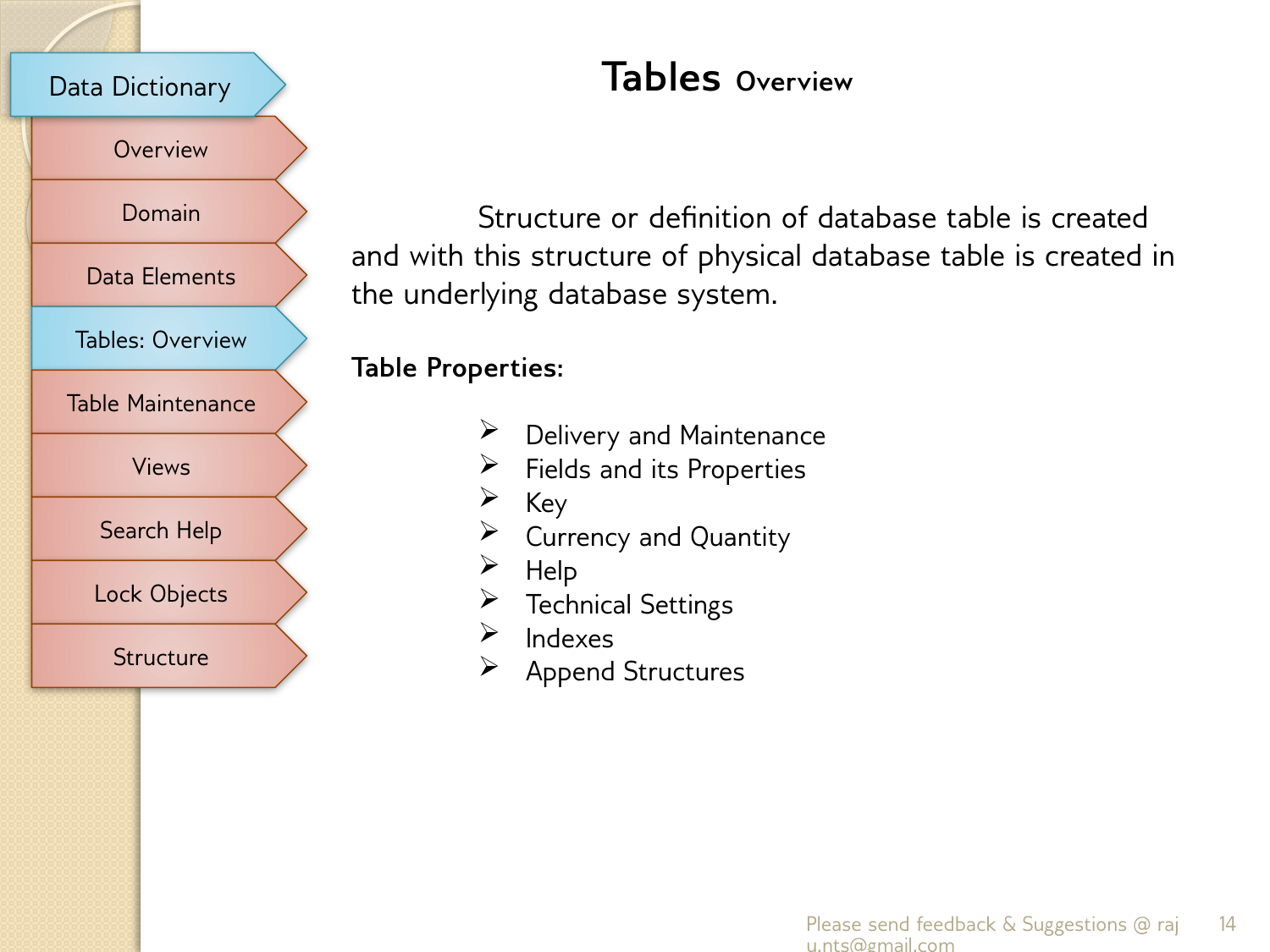

Tables Overview
Data Dictionary
Overview
Domain
	Structure or definition of database table is created and with this structure of physical database table is created in the underlying database system.

Table Properties:

Delivery and Maintenance
Fields and its Properties
Key
Currency and Quantity
Help
Technical Settings
Indexes
Append Structures
Data Elements
Tables: Overview
Table Maintenance
Views
Search Help
Lock Objects
Structure
Please send feedback & Suggestions @ raju.nts@gmail.com
14